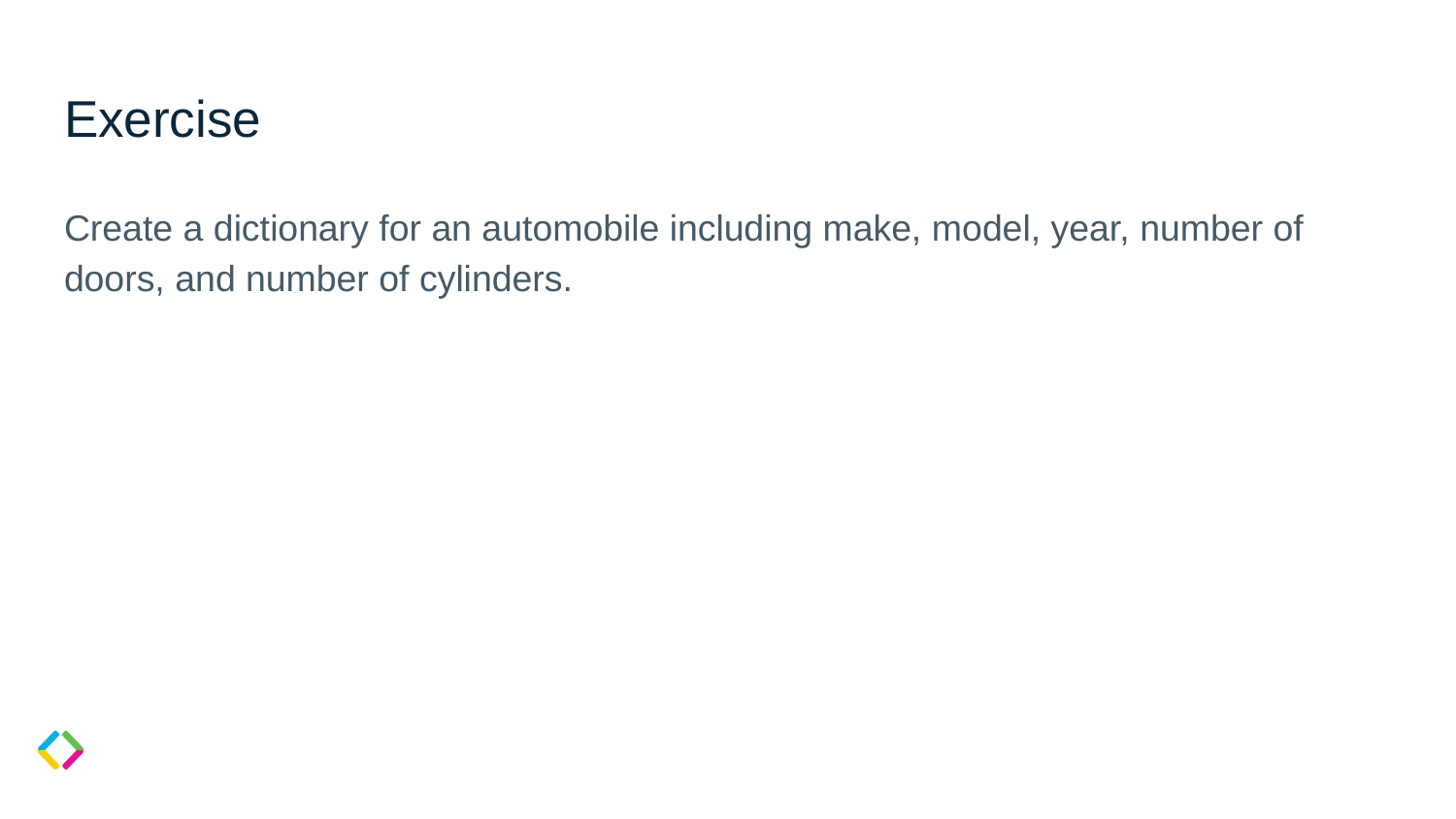

# Exercise
Create a dictionary for an automobile including make, model, year, number of doors, and number of cylinders.